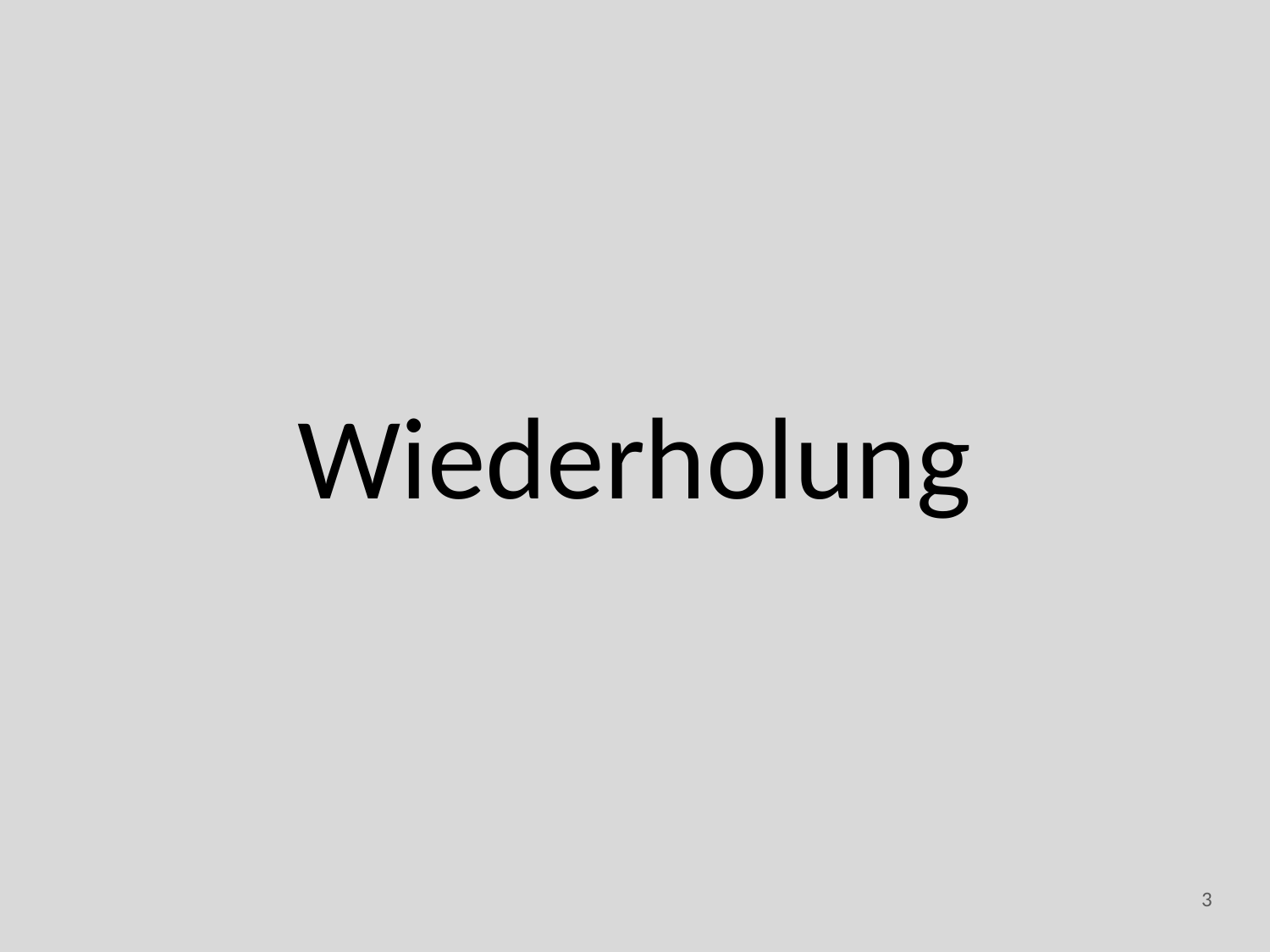

#

Wiederholung
3
ACCESS - neue Datenbanken und Abfragen